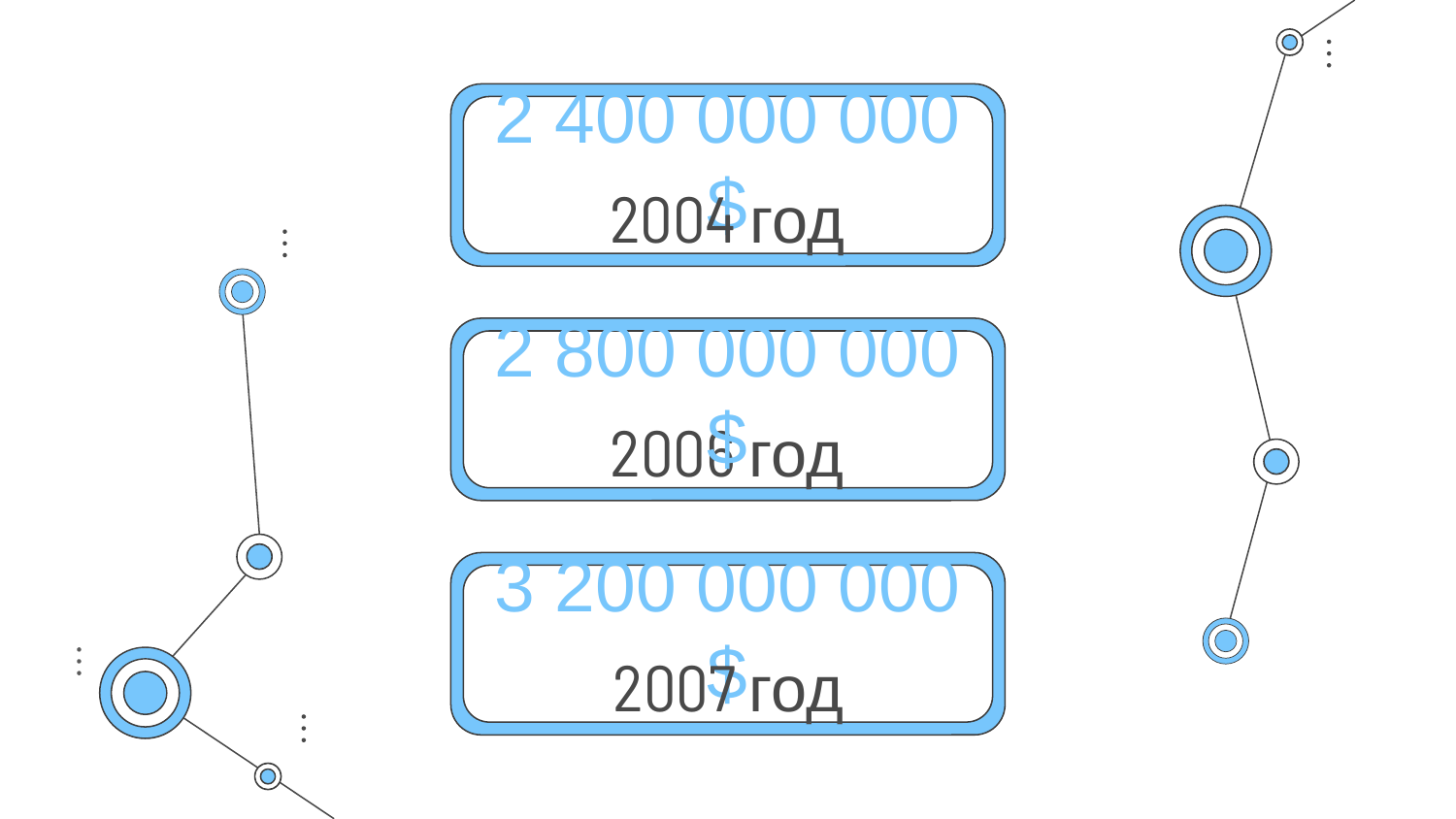

# 2 400 000 000 $
2004 год

2 800 000 000 $
2006 год

3 200 000 000 $
2007 год